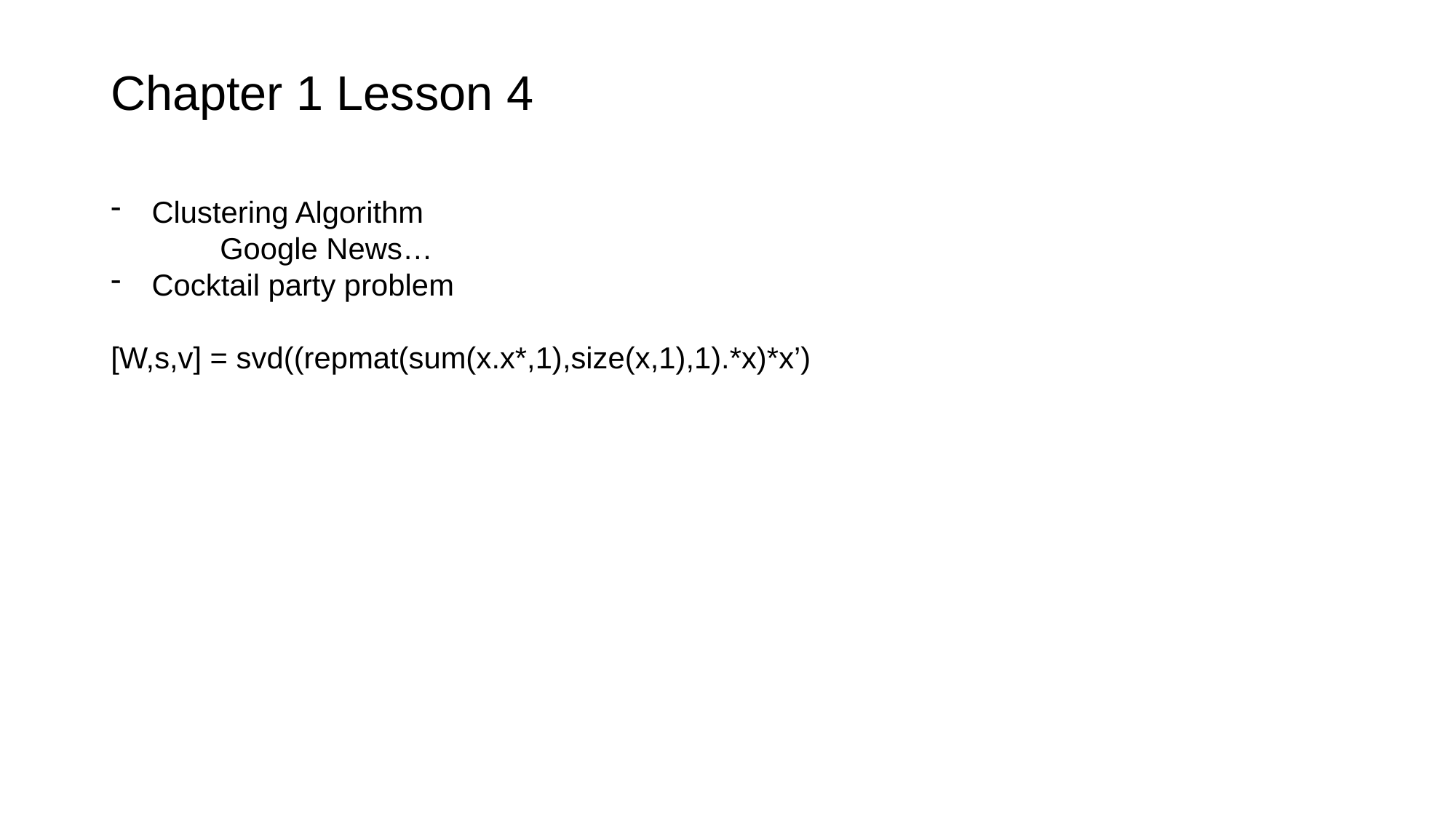

Chapter 1 Lesson 4

Clustering Algorithm
	Google News…
Cocktail party problem

[W,s,v] = svd((repmat(sum(x.x*,1),size(x,1),1).*x)*x’)